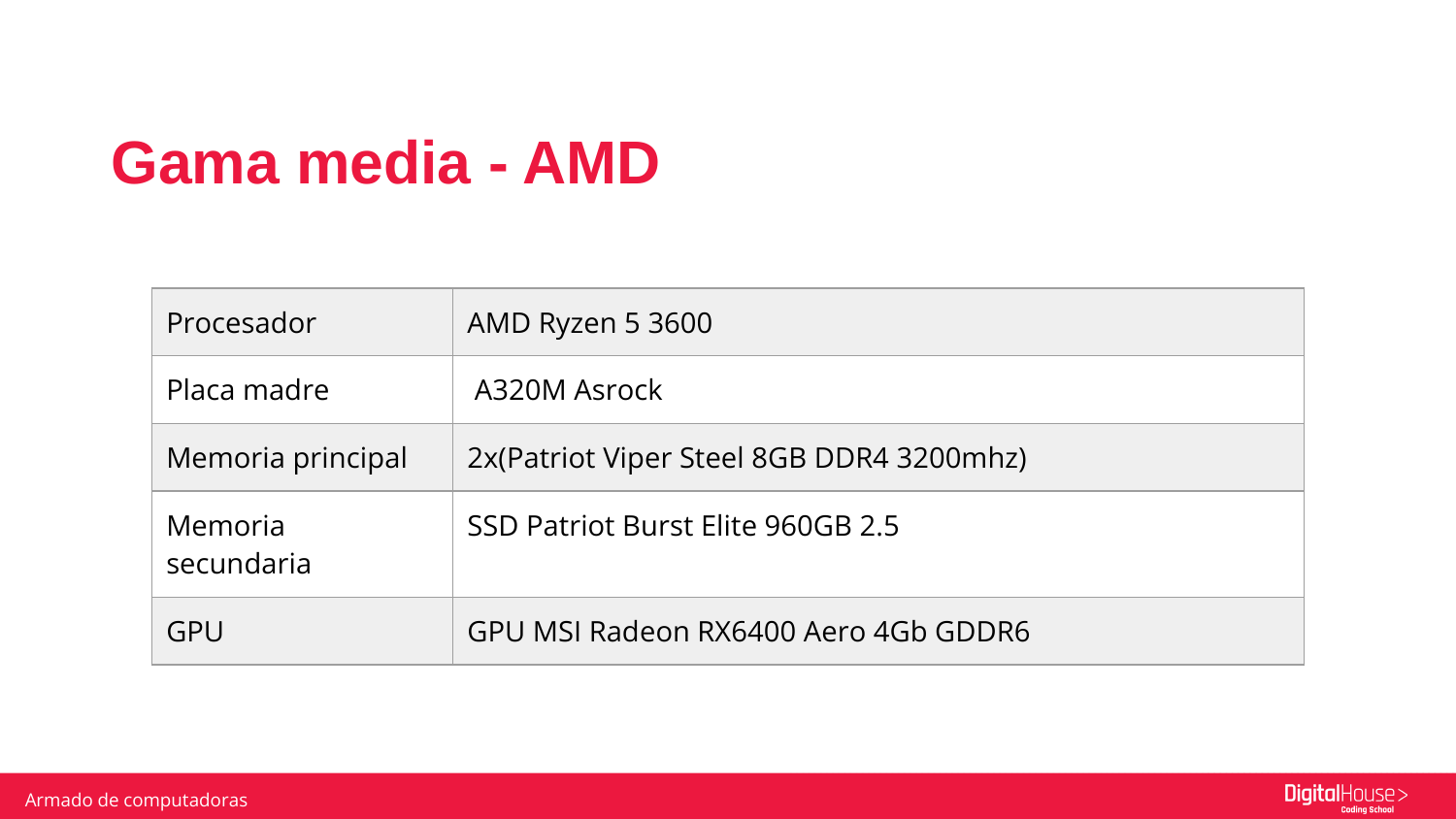

Gama media - AMD

| Procesador | AMD Ryzen 5 3600 |
| --- | --- |
| Placa madre | A320M Asrock |
| Memoria principal | 2x(Patriot Viper Steel 8GB DDR4 3200mhz) |
| Memoria secundaria | SSD Patriot Burst Elite 960GB 2.5 |
| GPU | GPU MSI Radeon RX6400 Aero 4Gb GDDR6 |